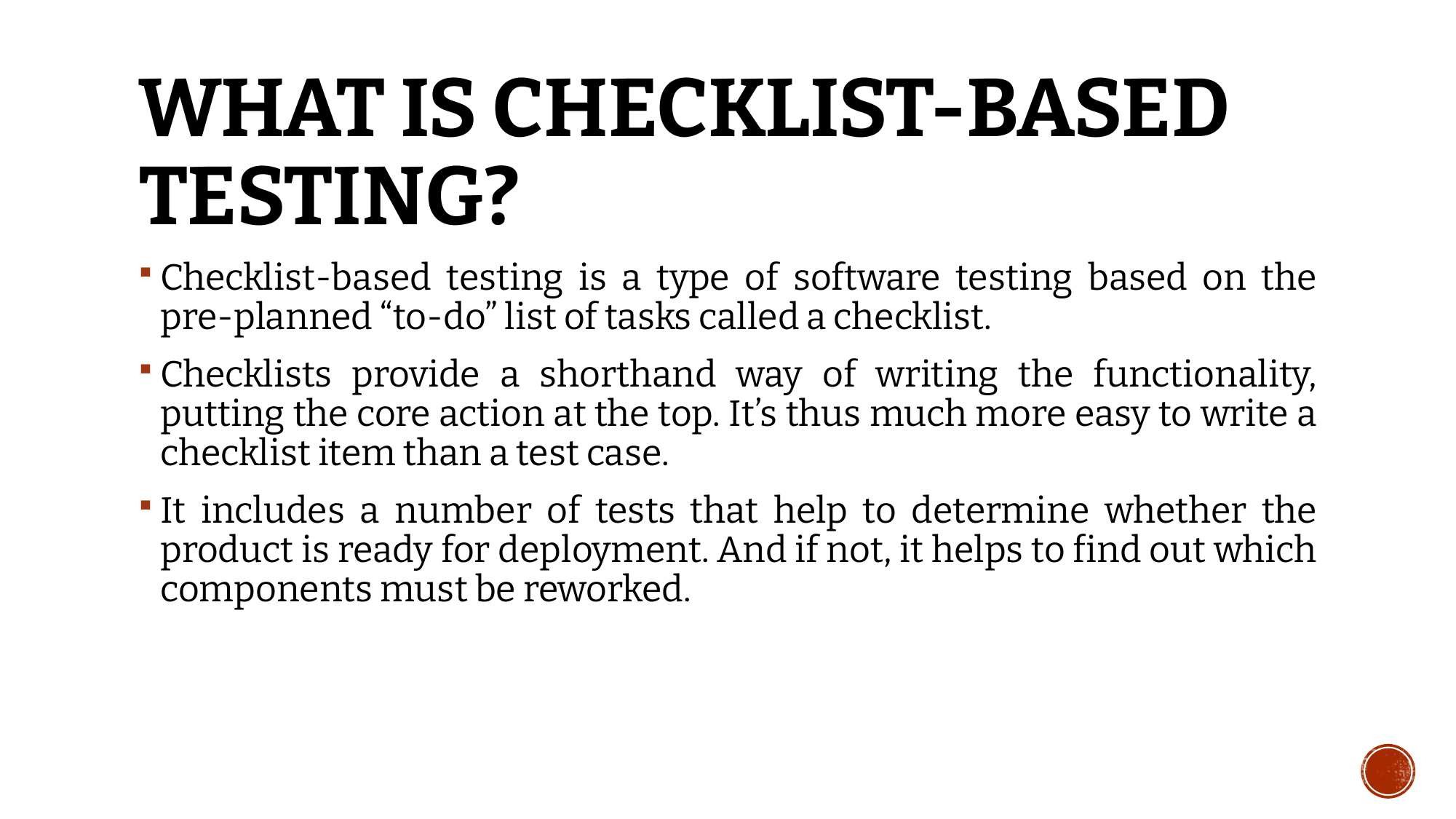

# What Is Checklist-Based Testing?
Checklist-based testing is a type of software testing based on the pre-planned “to-do” list of tasks called a checklist.
Checklists provide a shorthand way of writing the functionality, putting the core action at the top. It’s thus much more easy to write a checklist item than a test case.
It includes a number of tests that help to determine whether the product is ready for deployment. And if not, it helps to find out which components must be reworked.